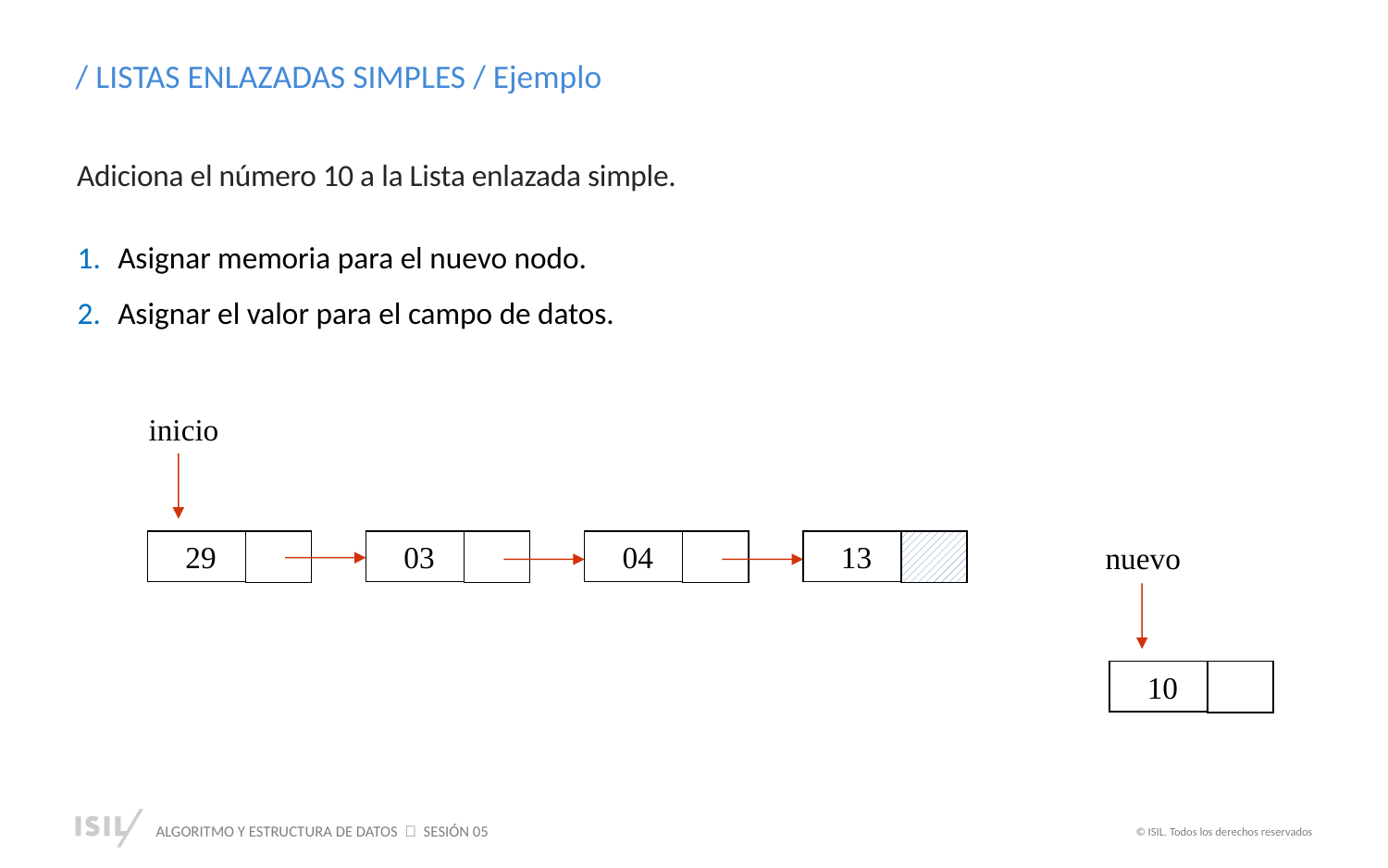

/ LISTAS ENLAZADAS SIMPLES / Ejemplo
Adiciona el número 10 a la Lista enlazada simple.
Asignar memoria para el nuevo nodo.
Asignar el valor para el campo de datos.
inicio

29

03

04

13

nuevo

10